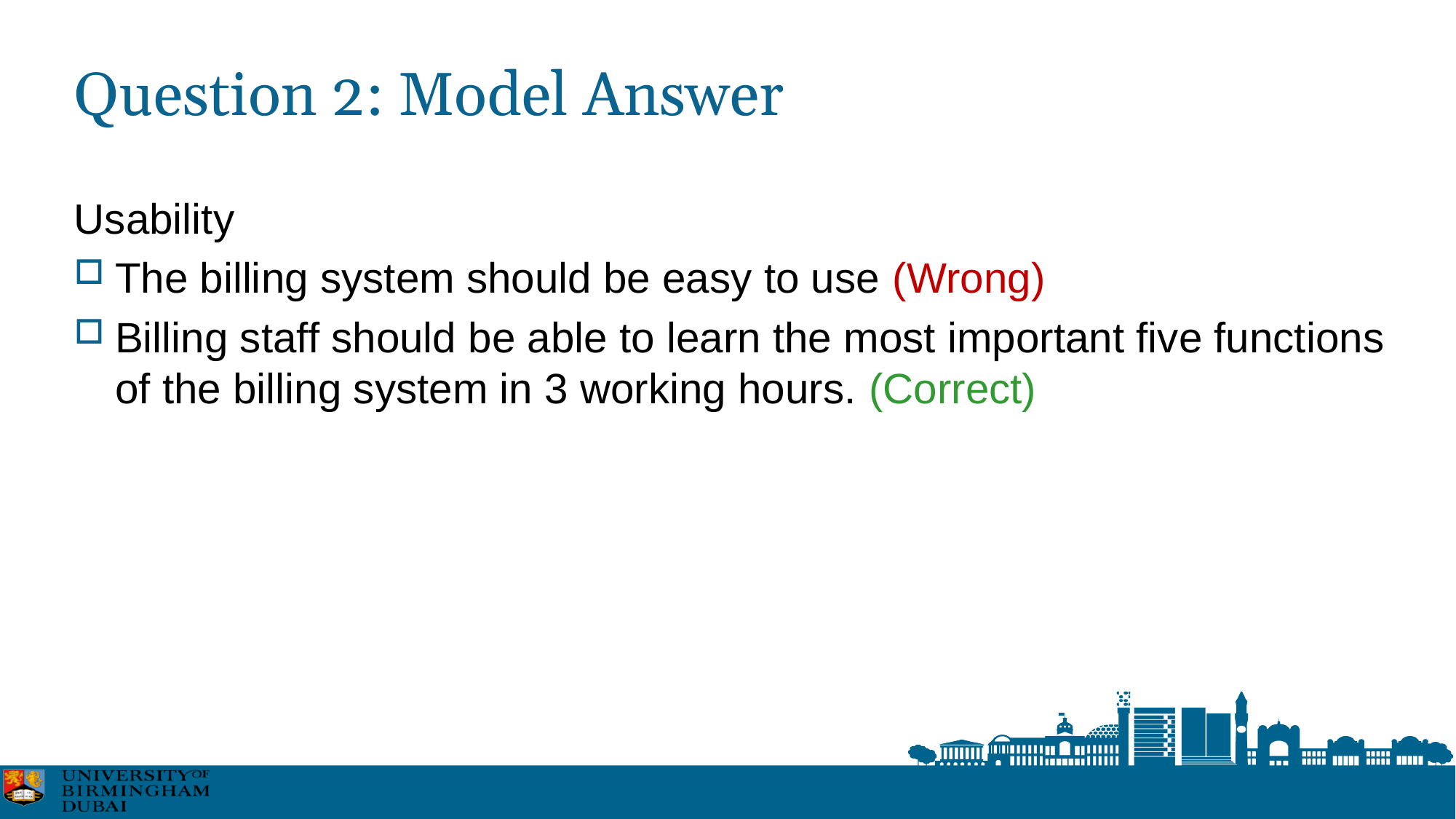

# Question 2: Model Answer
Usability
The billing system should be easy to use (Wrong)
Billing staff should be able to learn the most important five functions of the billing system in 3 working hours. (Correct)